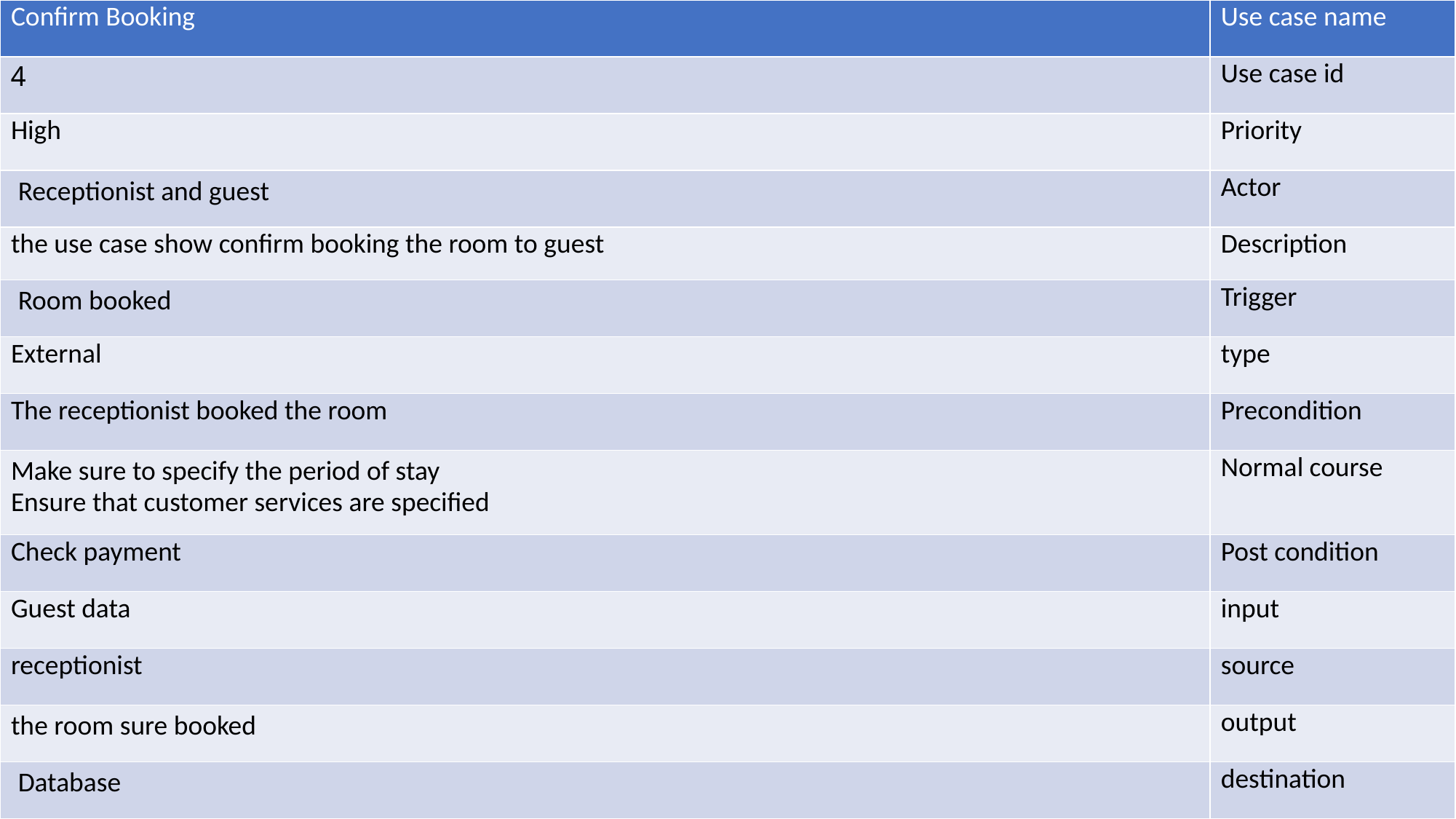

| Confirm Booking | Use case name |
| --- | --- |
| 4 | Use case id |
| High | Priority |
| Receptionist and guest | Actor |
| the use case show confirm booking the room to guest | Description |
| Room booked | Trigger |
| External | type |
| The receptionist booked the room | Precondition |
| Make sure to specify the period of stay Ensure that customer services are specified | Normal course |
| Check payment | Post condition |
| Guest data | input |
| receptionist | source |
| the room sure booked | output |
| Database | destination |